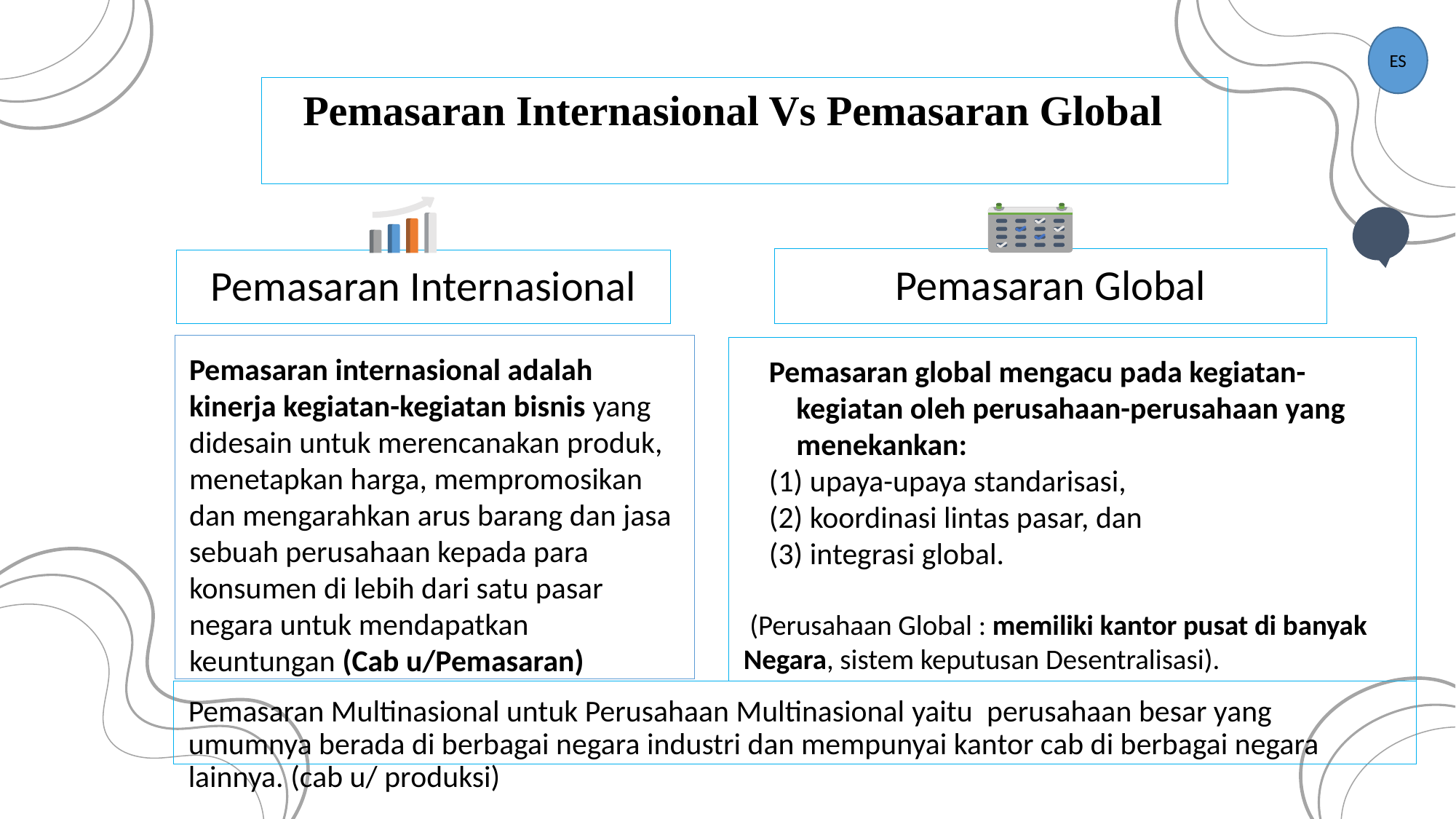

ES
Pemasaran Internasional Vs Pemasaran Global

Pemasaran Global
# Pemasaran Internasional
Pemasaran internasional adalah kinerja kegiatan-kegiatan bisnis yang didesain untuk merencanakan produk, menetapkan harga, mempromosikan dan mengarahkan arus barang dan jasa sebuah perusahaan kepada para konsumen di lebih dari satu pasar negara untuk mendapatkan keuntungan (Cab u/Pemasaran)

Pemasaran global mengacu pada kegiatan-kegiatan oleh perusahaan-perusahaan yang menekankan:
(1) upaya-upaya standarisasi,
(2) koordinasi lintas pasar, dan
(3) integrasi global.

 (Perusahaan Global : memiliki kantor pusat di banyak Negara, sistem keputusan Desentralisasi).
Pemasaran Multinasional untuk Perusahaan Multinasional yaitu  perusahaan besar yang umumnya berada di berbagai negara industri dan mempunyai kantor cab di berbagai negara lainnya. (cab u/ produksi)